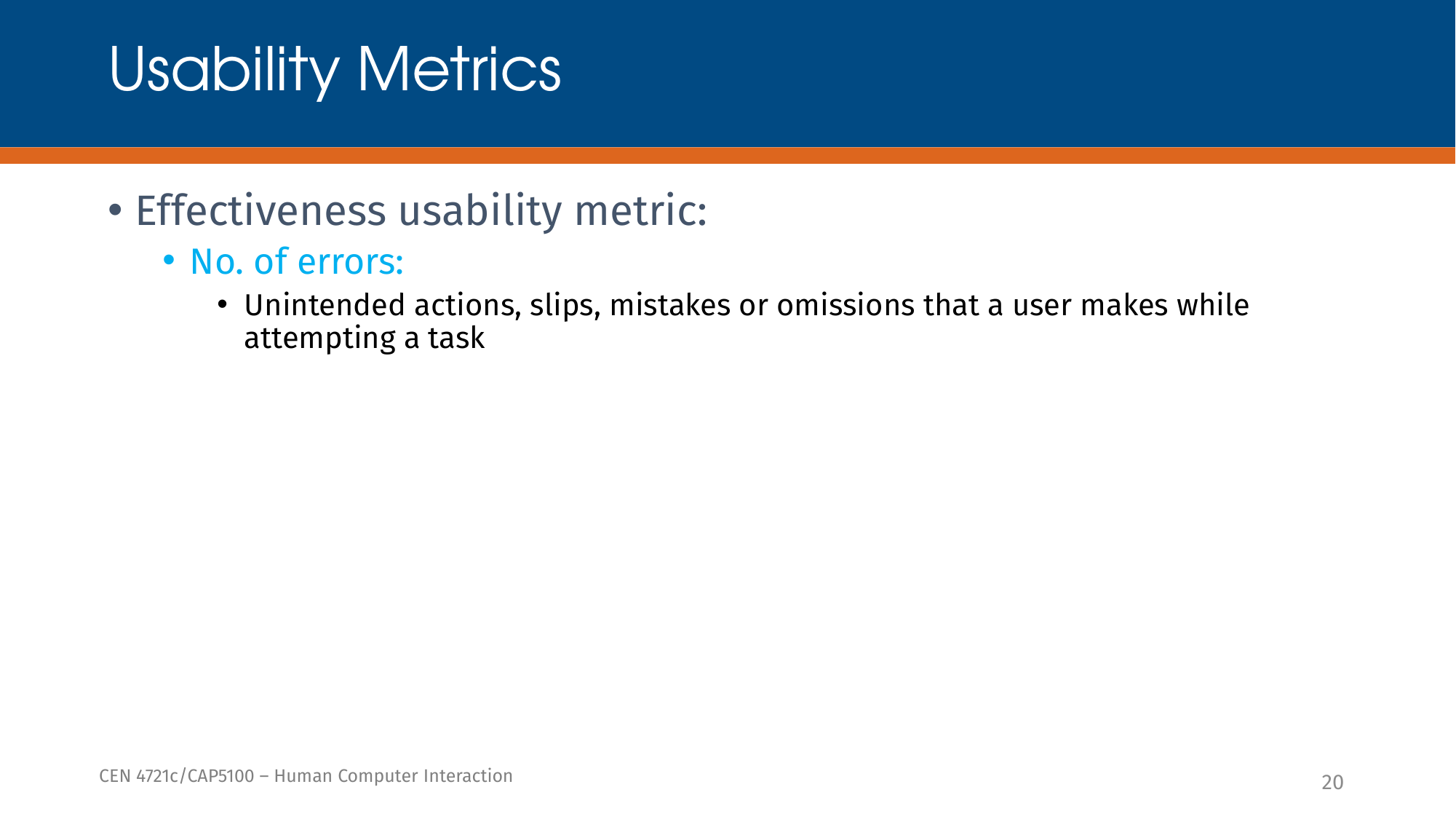

# Usability Metrics
Effectiveness usability metric:
No. of errors:
Unintended actions, slips, mistakes or omissions that a user makes while attempting a task

20